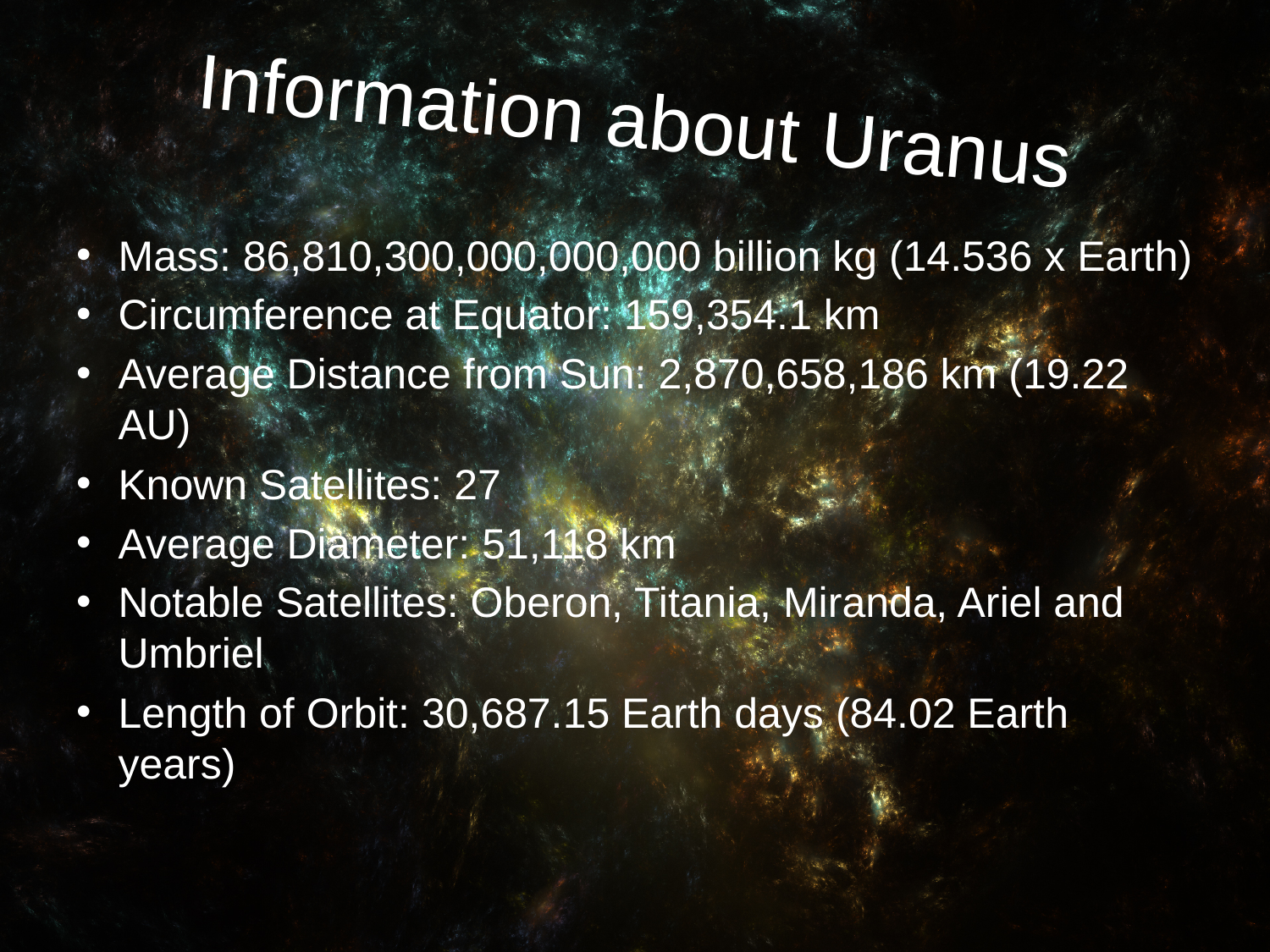

# Information about Uranus
Mass: 86,810,300,000,000,000 billion kg (14.536 x Earth)
Circumference at Equator: 159,354.1 km
Average Distance from Sun: 2,870,658,186 km (19.22 AU)
Known Satellites: 27
Average Diameter: 51,118 km
Notable Satellites: Oberon, Titania, Miranda, Ariel and Umbriel
Length of Orbit: 30,687.15 Earth days (84.02 Earth years)